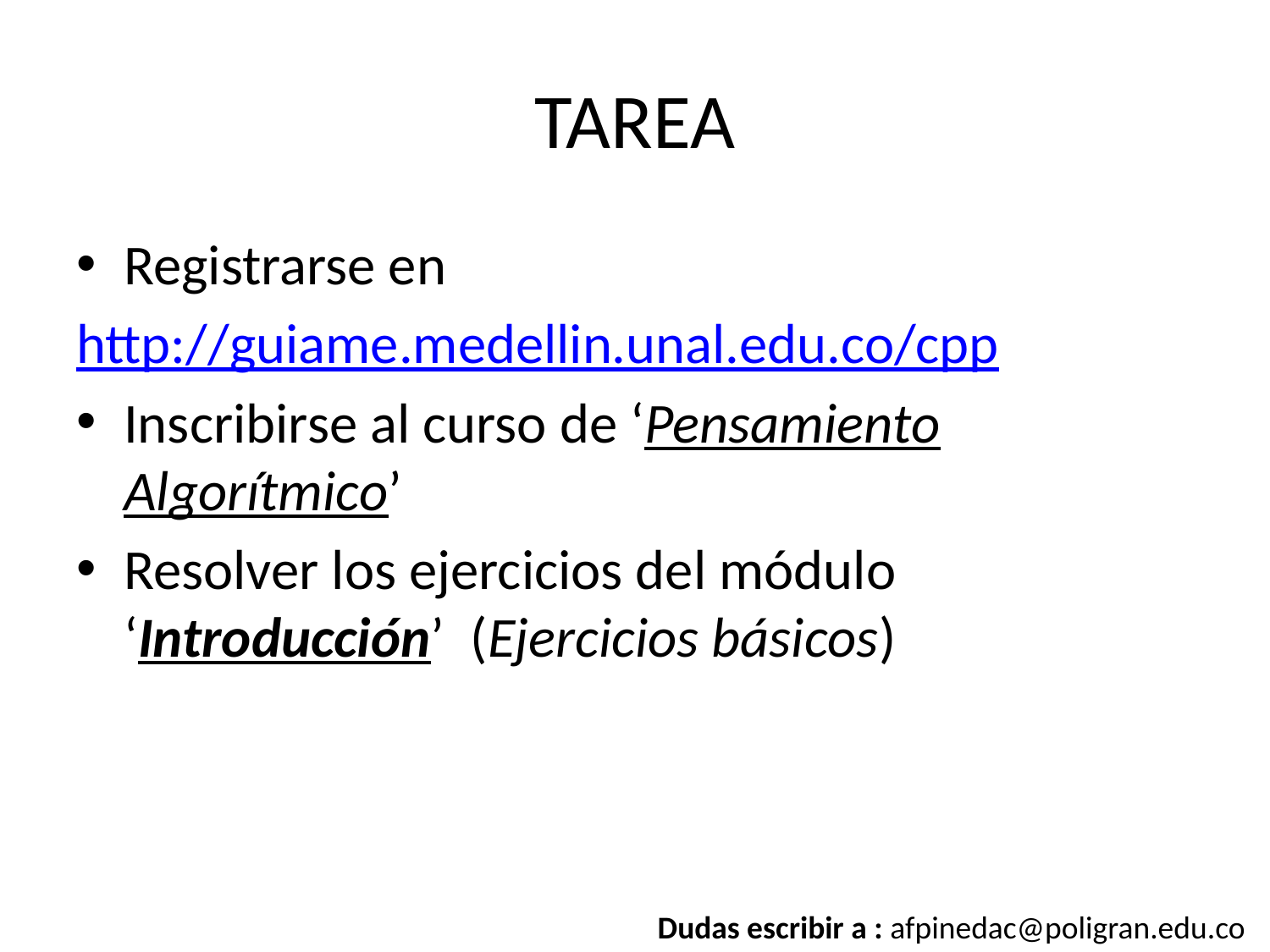

# TAREA
Registrarse en
http://guiame.medellin.unal.edu.co/cpp
Inscribirse al curso de ‘Pensamiento Algorítmico’
Resolver los ejercicios del módulo ‘Introducción’  (Ejercicios básicos)
Dudas escribir a : afpinedac@poligran.edu.co